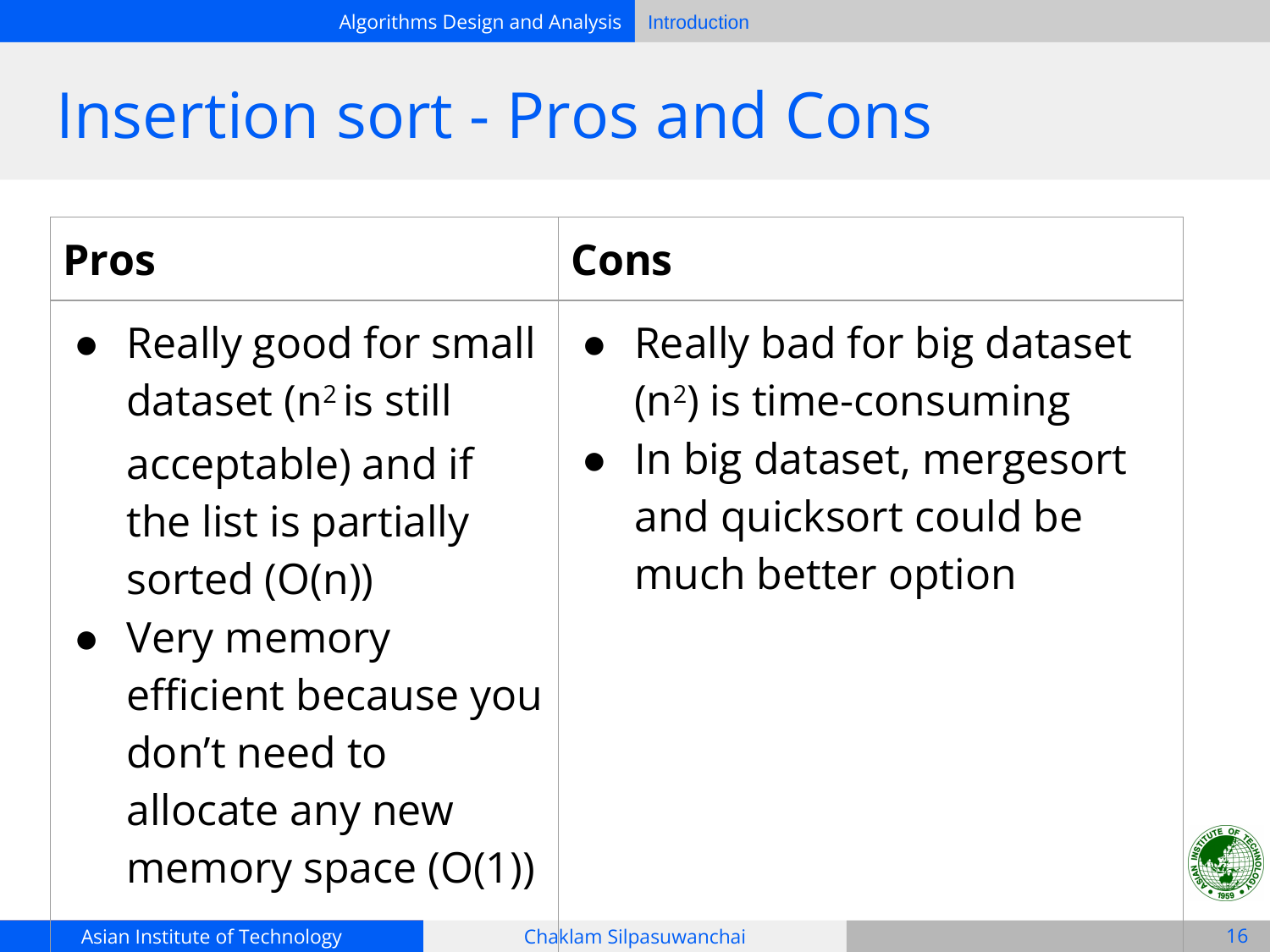

# Insertion sort - Pros and Cons
| Pros | Cons |
| --- | --- |
| Really good for small dataset (n2 is still acceptable) and if the list is partially sorted (O(n)) Very memory efficient because you don’t need to allocate any new memory space (O(1)) | Really bad for big dataset (n2) is time-consuming In big dataset, mergesort and quicksort could be much better option |
16